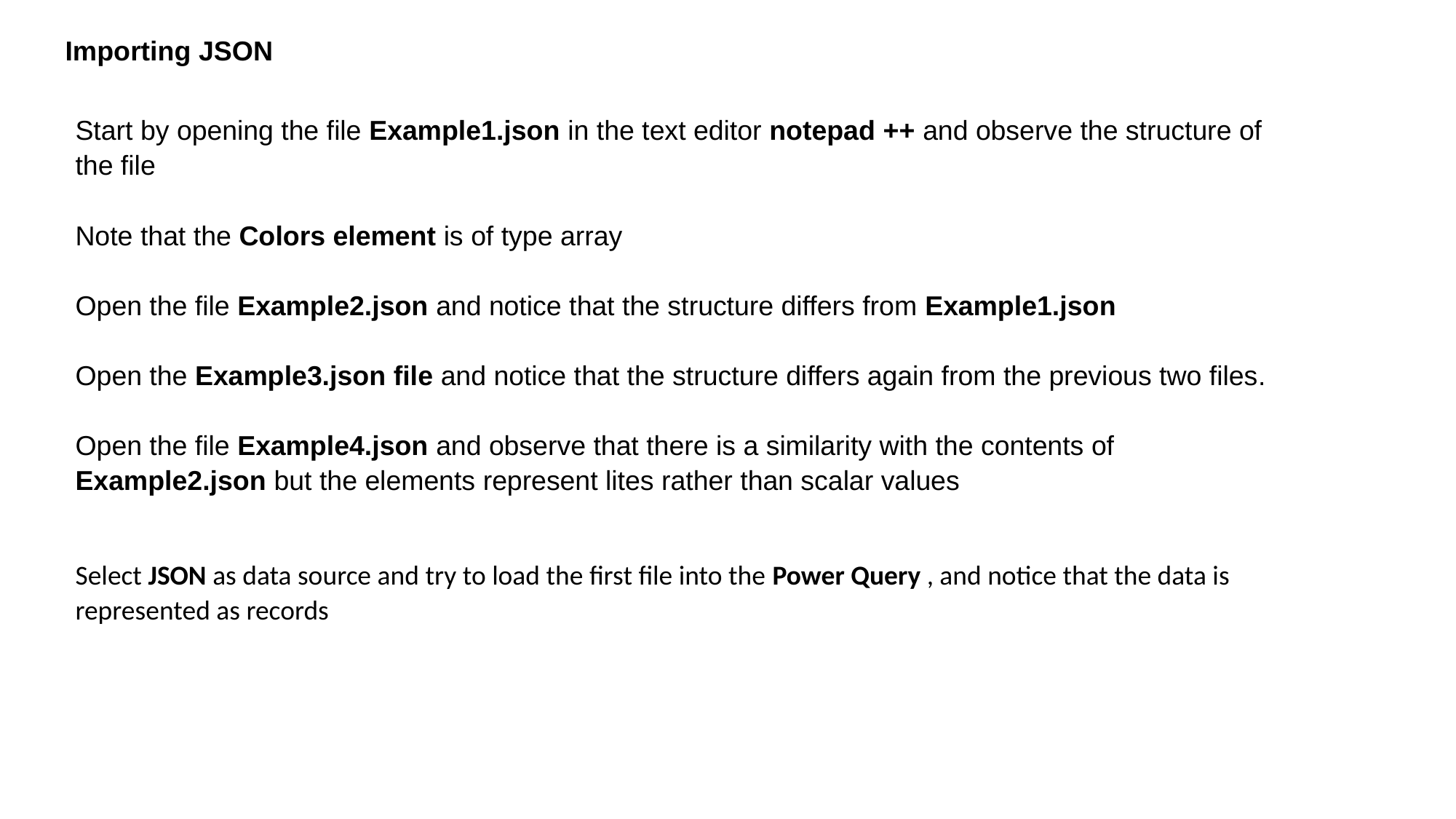

Importing JSON
Start by opening the file Example1.json in the text editor notepad ++ and observe the structure of the file

Note that the Colors element is of type array

Open the file Example2.json and notice that the structure differs from Example1.json

Open the Example3.json file and notice that the structure differs again from the previous two files.

Open the file Example4.json and observe that there is a similarity with the contents of Example2.json but the elements represent lites rather than scalar values

Select JSON as data source and try to load the first file into the Power Query , and notice that the data is represented as records